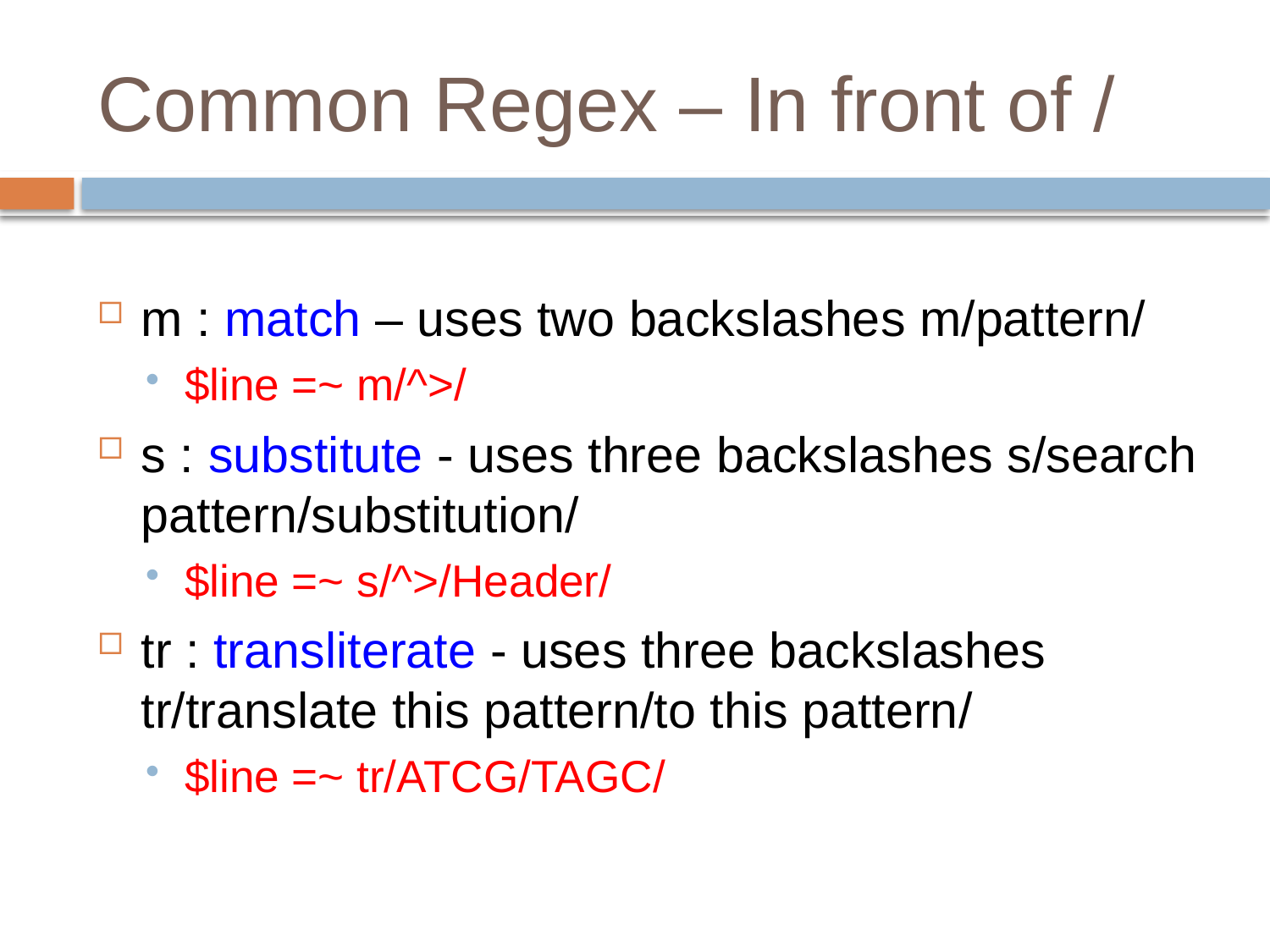

# Common Regex – In front of /
m : match – uses two backslashes m/pattern/
$line =~ m/^>/
s : substitute - uses three backslashes s/search pattern/substitution/
$line =~ s/^>/Header/
tr : transliterate - uses three backslashes tr/translate this pattern/to this pattern/
$line =~ tr/ATCG/TAGC/